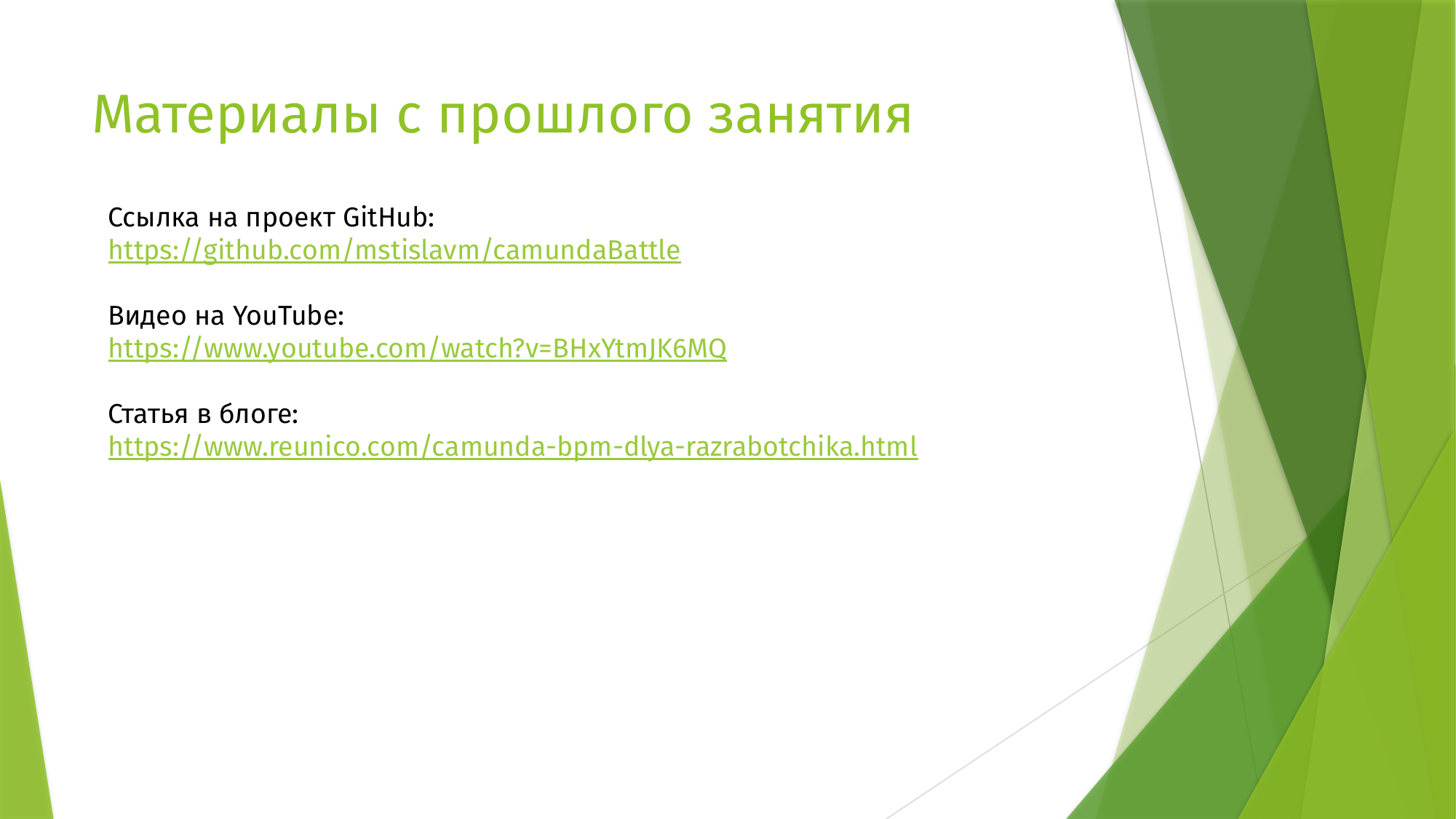

# Материалы с прошлого занятия
Ссылка на проект GitHub:
https://github.com/mstislavm/camundaBattle

Видео на YouTube:
https://www.youtube.com/watch?v=BHxYtmJK6MQ

Статья в блоге:
https://www.reunico.com/camunda-bpm-dlya-razrabotchika.html